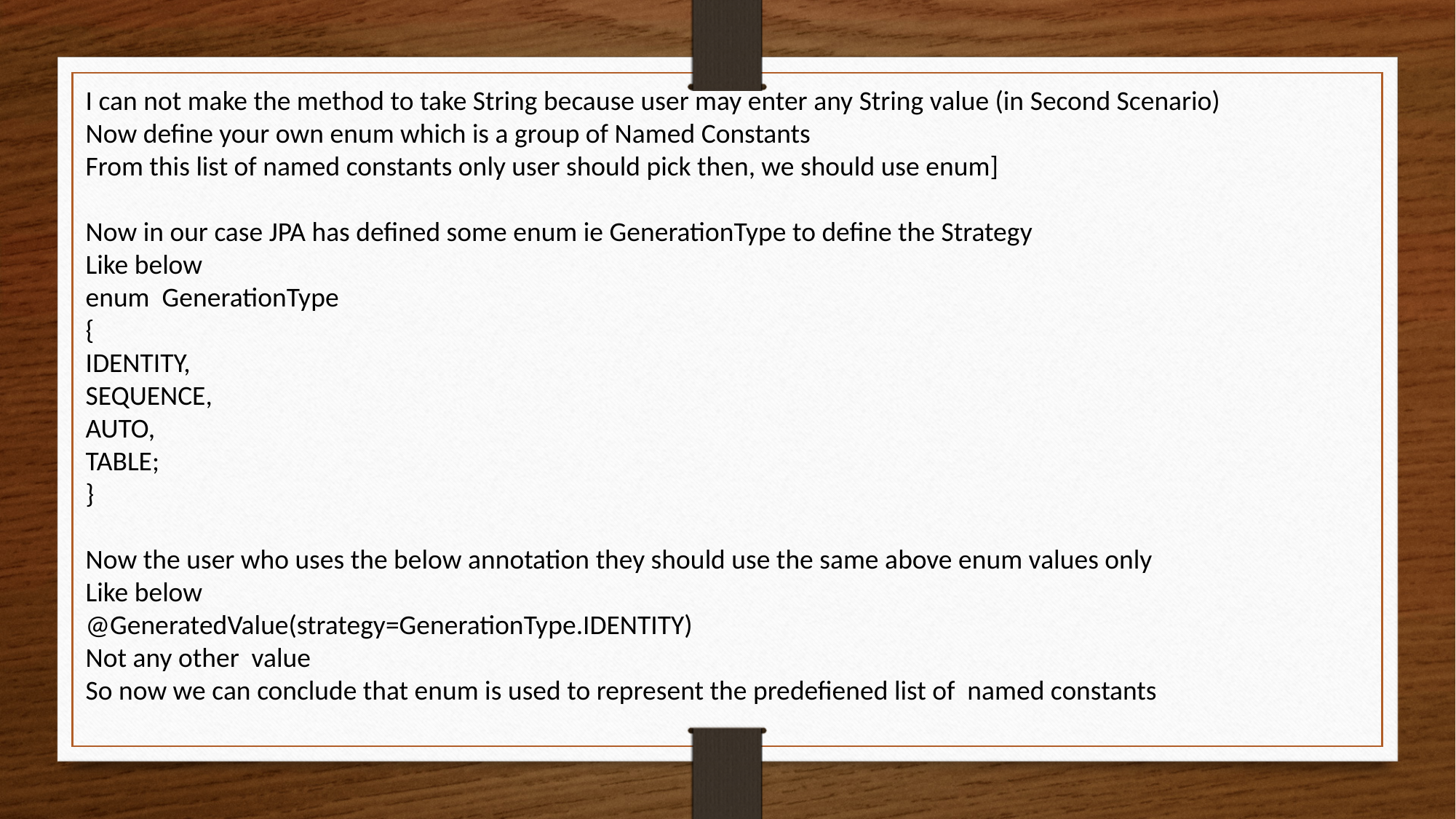

I can not make the method to take String because user may enter any String value (in Second Scenario)
Now define your own enum which is a group of Named Constants
From this list of named constants only user should pick then, we should use enum]

Now in our case JPA has defined some enum ie GenerationType to define the Strategy
Like below
enum  GenerationType
{
IDENTITY,
SEQUENCE,
AUTO,
TABLE;
}

Now the user who uses the below annotation they should use the same above enum values only
Like below
@GeneratedValue(strategy=GenerationType.IDENTITY)
Not any other  value
So now we can conclude that enum is used to represent the predefiened list of  named constants